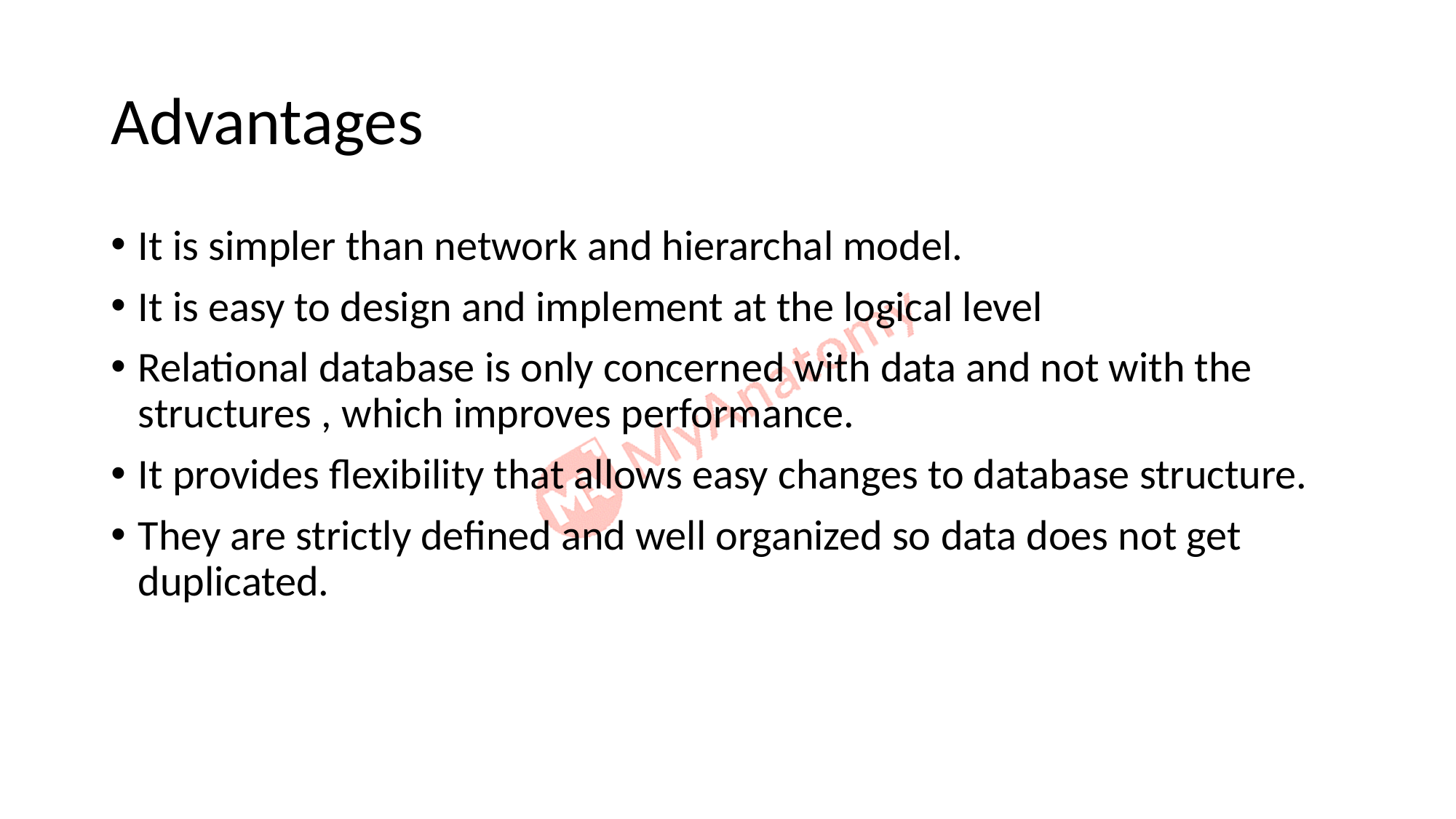

# Advantages
It is simpler than network and hierarchal model.
It is easy to design and implement at the logical level
Relational database is only concerned with data and not with the structures , which improves performance.
It provides flexibility that allows easy changes to database structure.
They are strictly defined and well organized so data does not get duplicated.